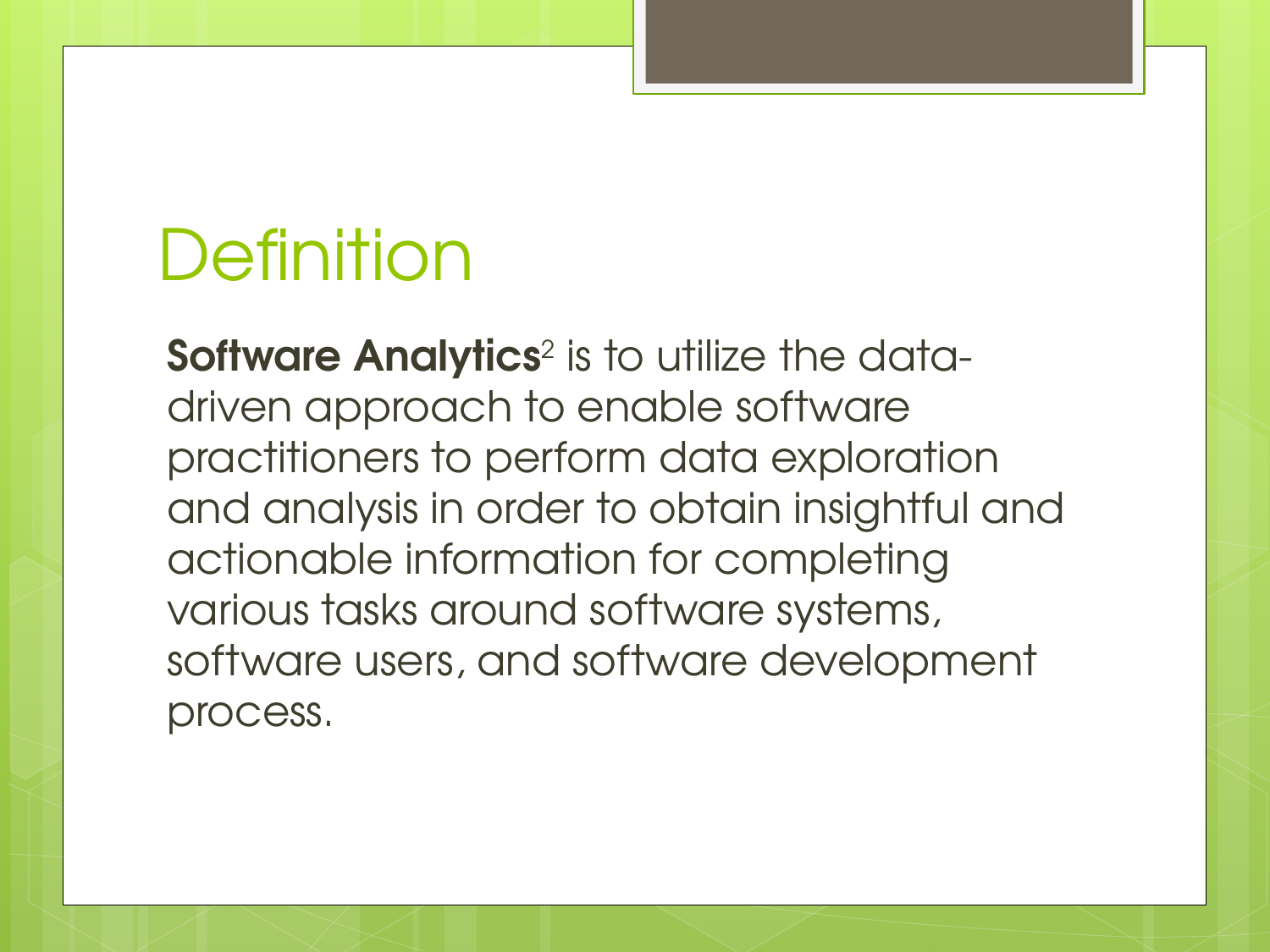

# Definition
Software Analytics2 is to utilize the data-driven approach to enable software practitioners to perform data exploration and analysis in order to obtain insightful and actionable information for completing various tasks around software systems, software users, and software development process.